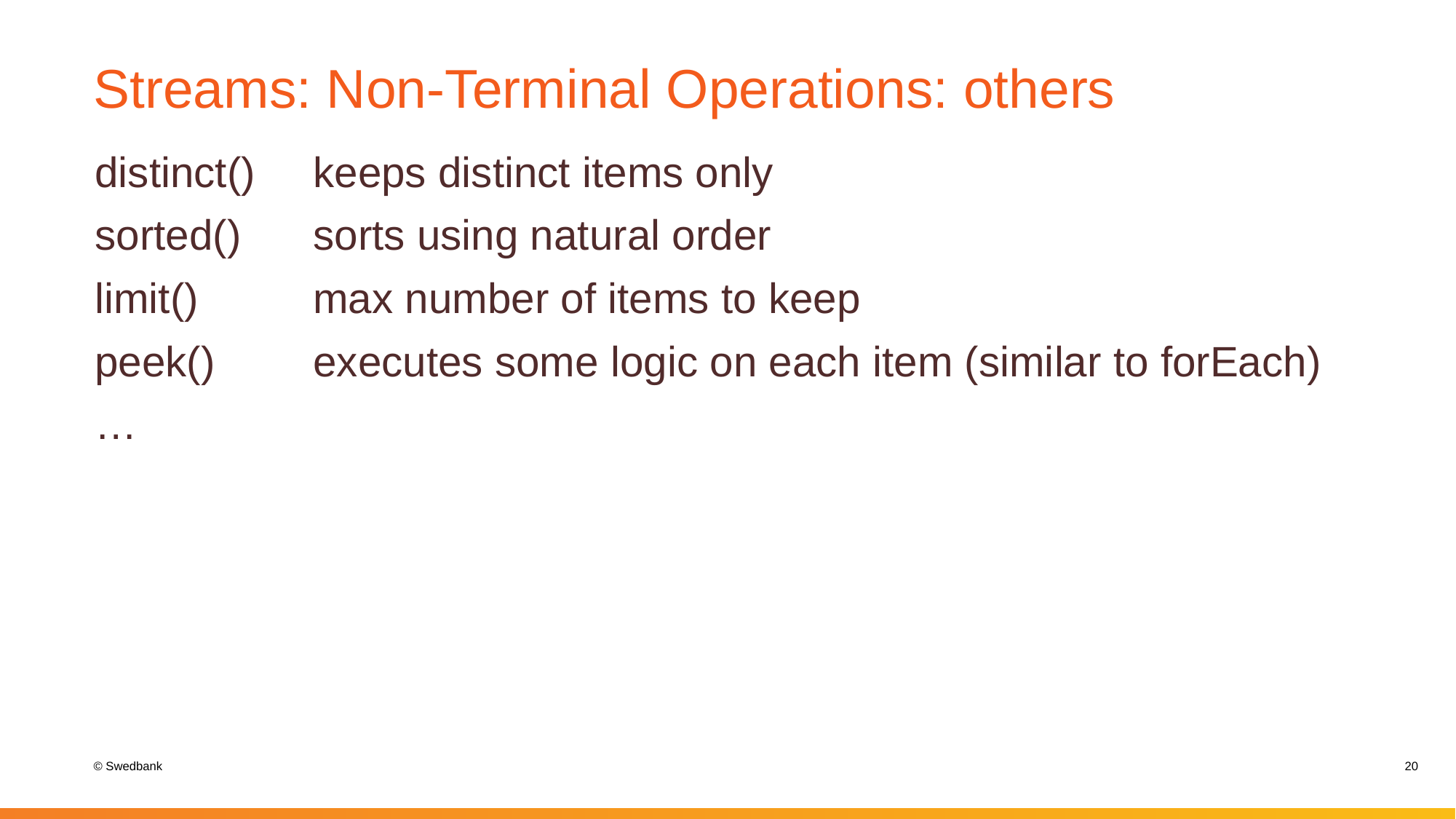

# Streams: Non-Terminal Operations: others
distinct()	keeps distinct items only
sorted() 	sorts using natural order
limit()		max number of items to keep
peek()	executes some logic on each item (similar to forEach)
…

20